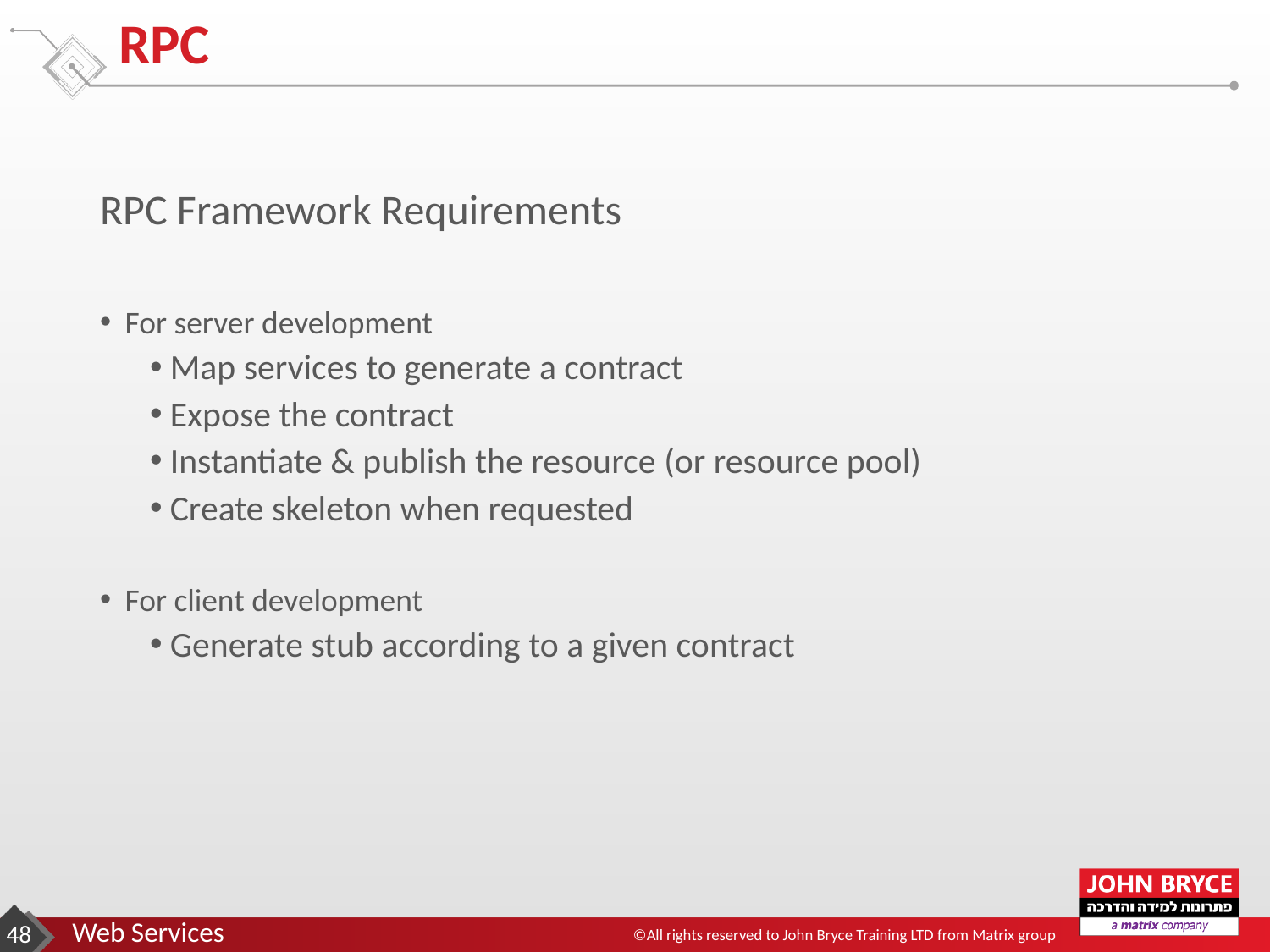

# RPC
RPC Framework Requirements

For server development
Map services to generate a contract
Expose the contract
Instantiate & publish the resource (or resource pool)
Create skeleton when requested

For client development
Generate stub according to a given contract

48